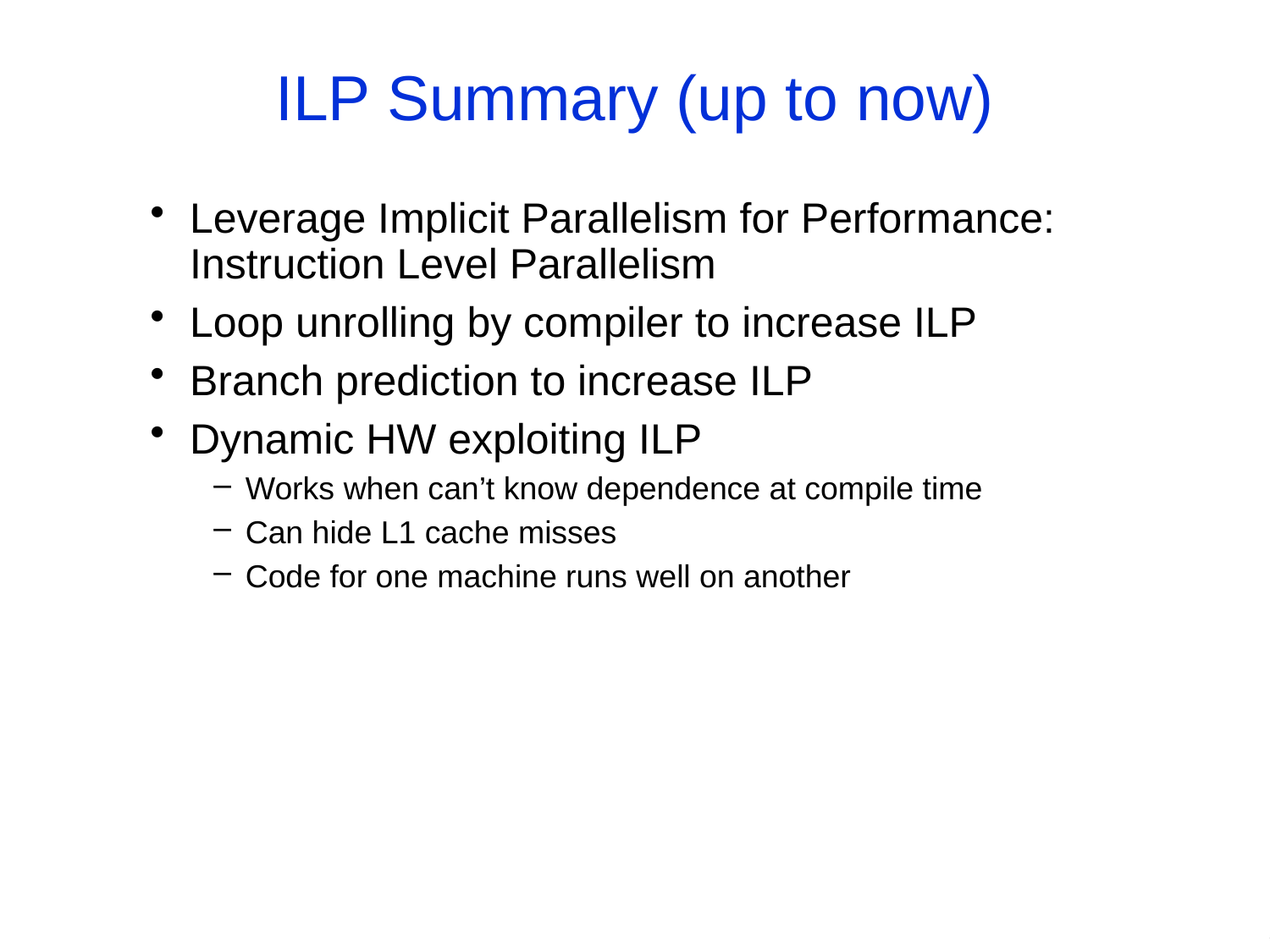

# ILP Summary (up to now)
Leverage Implicit Parallelism for Performance: Instruction Level Parallelism
Loop unrolling by compiler to increase ILP
Branch prediction to increase ILP
Dynamic HW exploiting ILP
Works when can’t know dependence at compile time
Can hide L1 cache misses
Code for one machine runs well on another